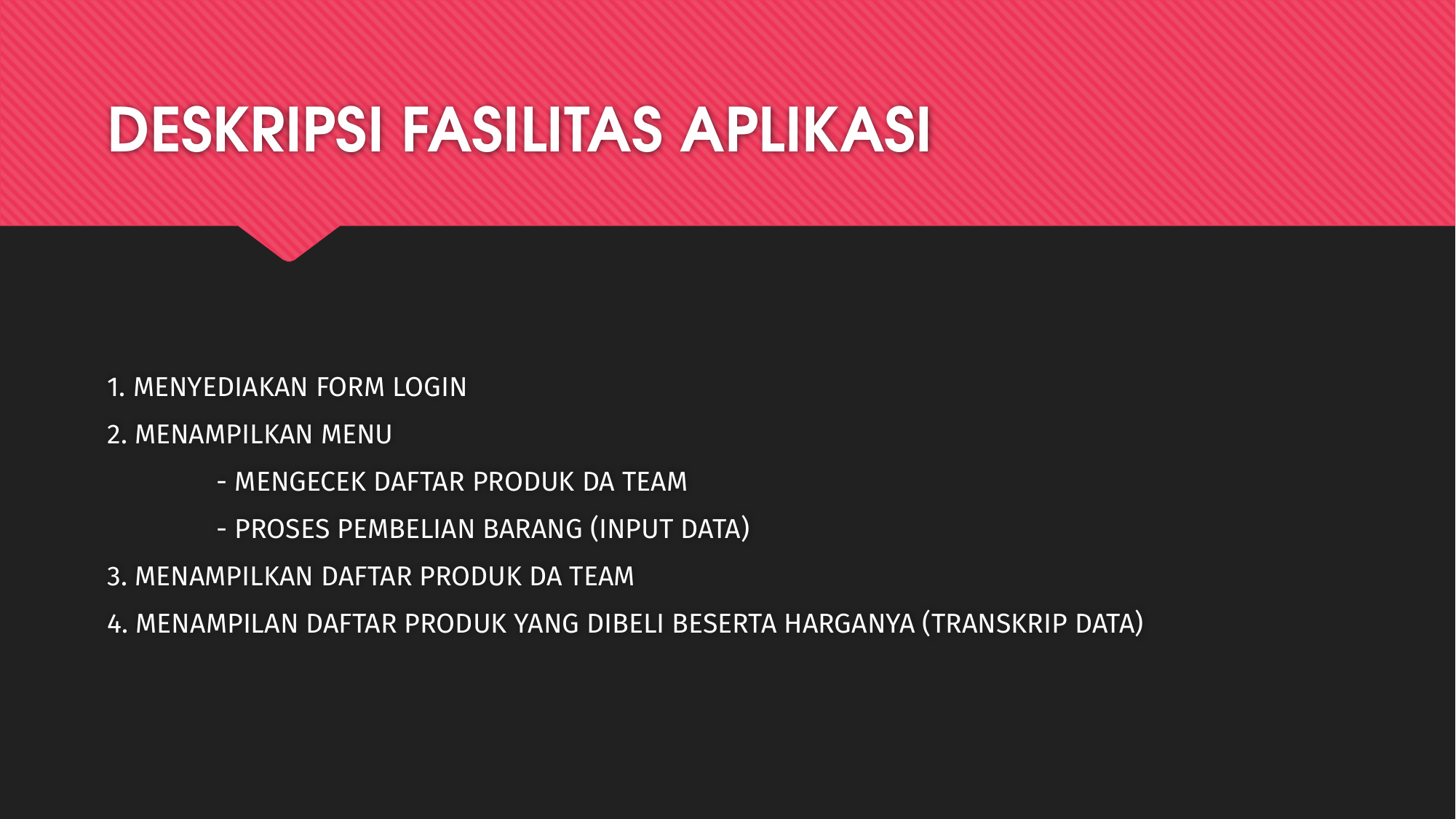

# DESKRIPSI FASILITAS APLIKASI
1. MENYEDIAKAN FORM LOGIN
2. MENAMPILKAN MENU
	- MENGECEK DAFTAR PRODUK DA TEAM
	- PROSES PEMBELIAN BARANG (INPUT DATA)
3. MENAMPILKAN DAFTAR PRODUK DA TEAM
4. MENAMPILAN DAFTAR PRODUK YANG DIBELI BESERTA HARGANYA (TRANSKRIP DATA)